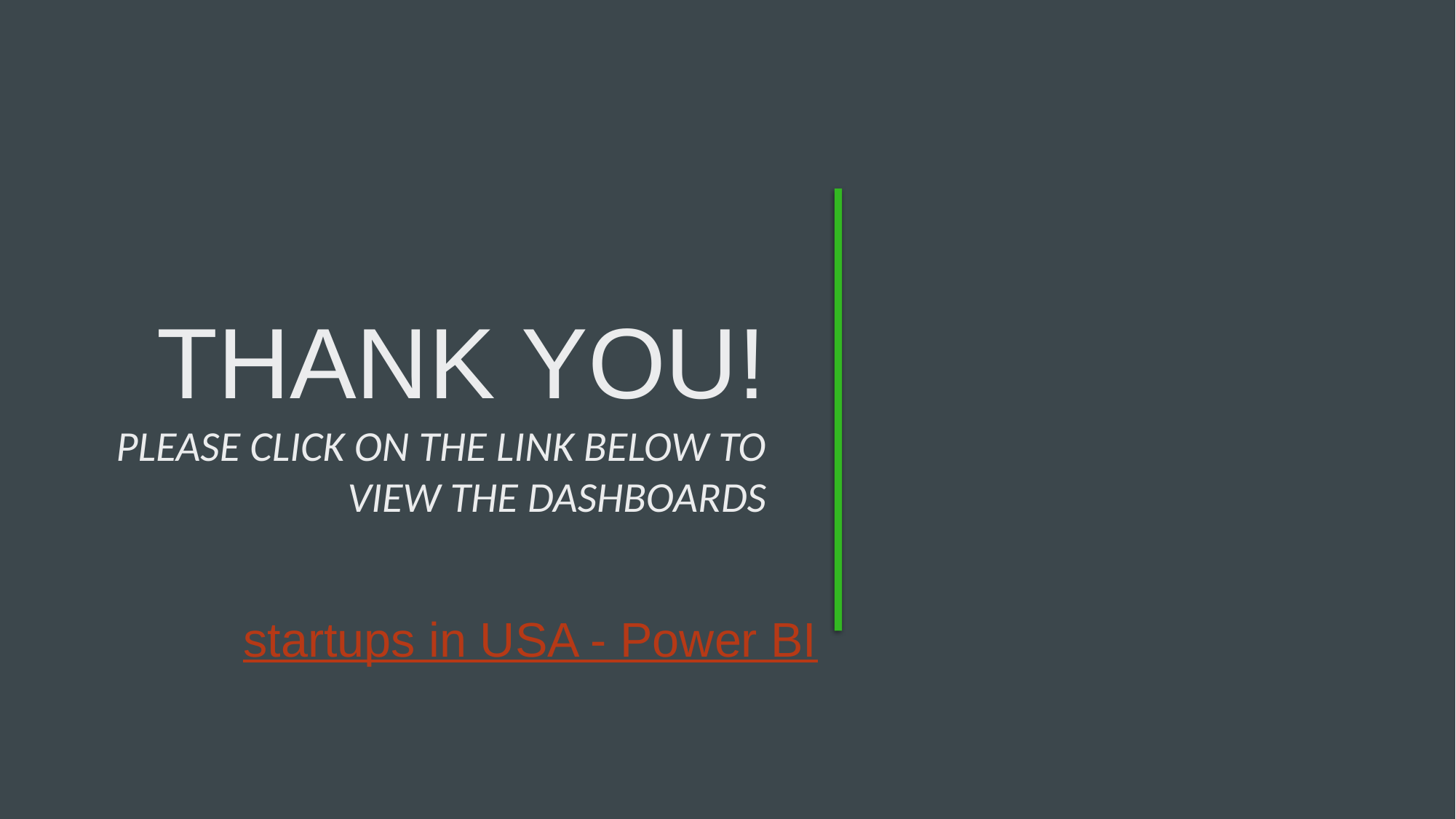

# THANK YOU! Please click on the link below to view the dashboards

startups in USA - Power BI